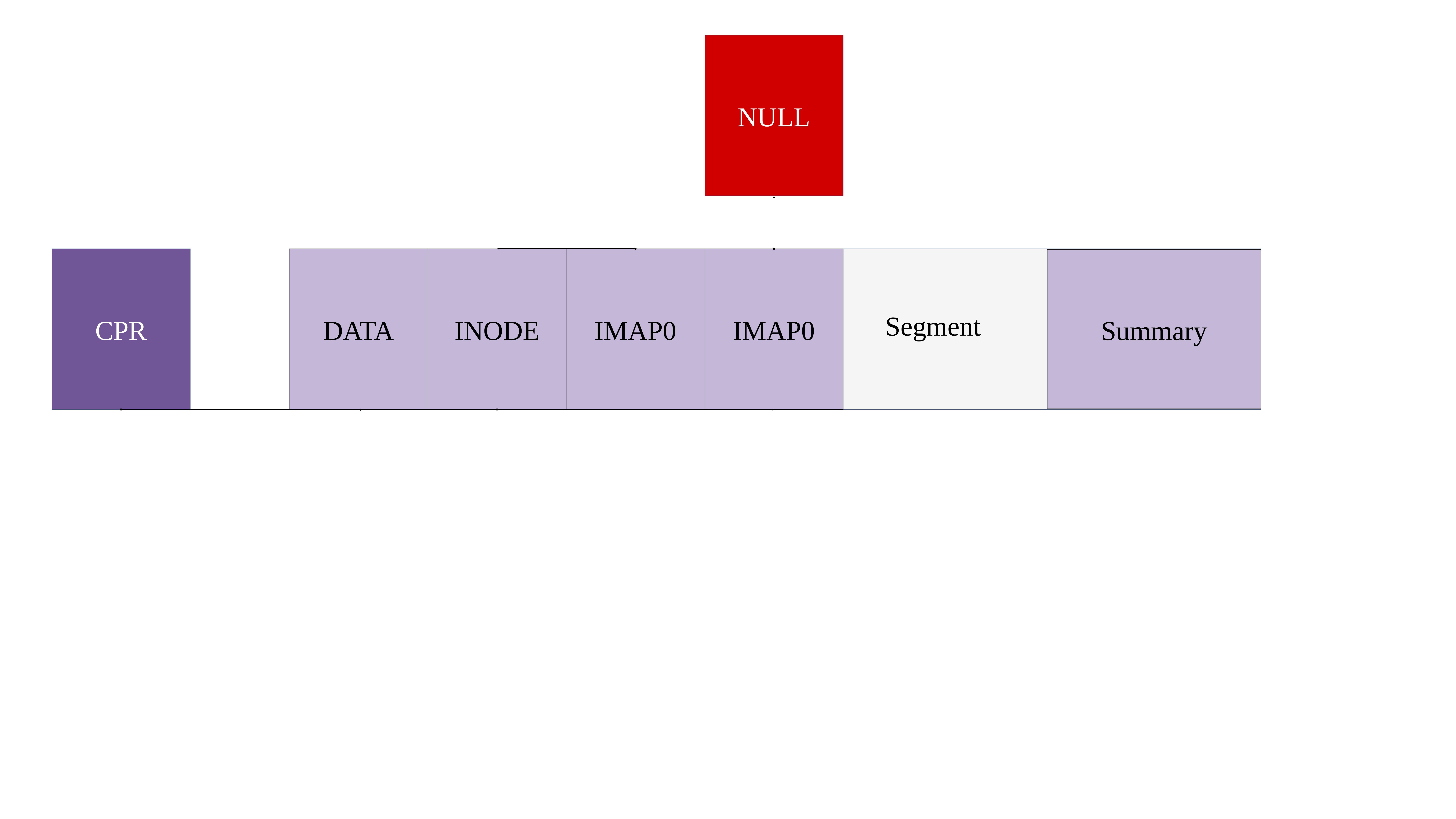

NULL
CPR
DATA

INODE
IMAP0
IMAP0
Summary
Segment